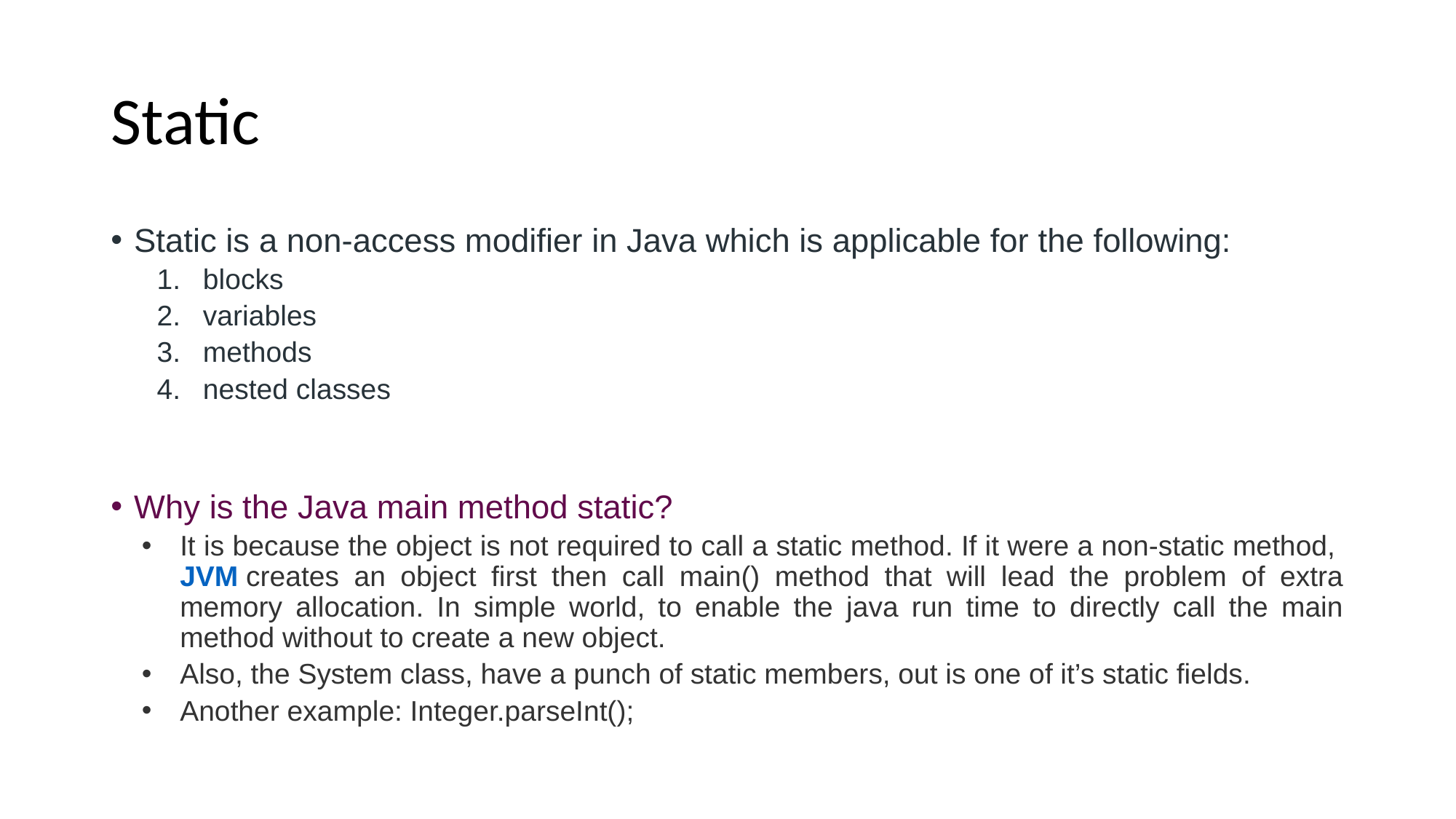

# Static
Static is a non-access modifier in Java which is applicable for the following:
blocks
variables
methods
nested classes

Why is the Java main method static?
It is because the object is not required to call a static method. If it were a non-static method, JVM creates an object first then call main() method that will lead the problem of extra memory allocation. In simple world, to enable the java run time to directly call the main method without to create a new object.
Also, the System class, have a punch of static members, out is one of it’s static fields.
Another example: Integer.parseInt();